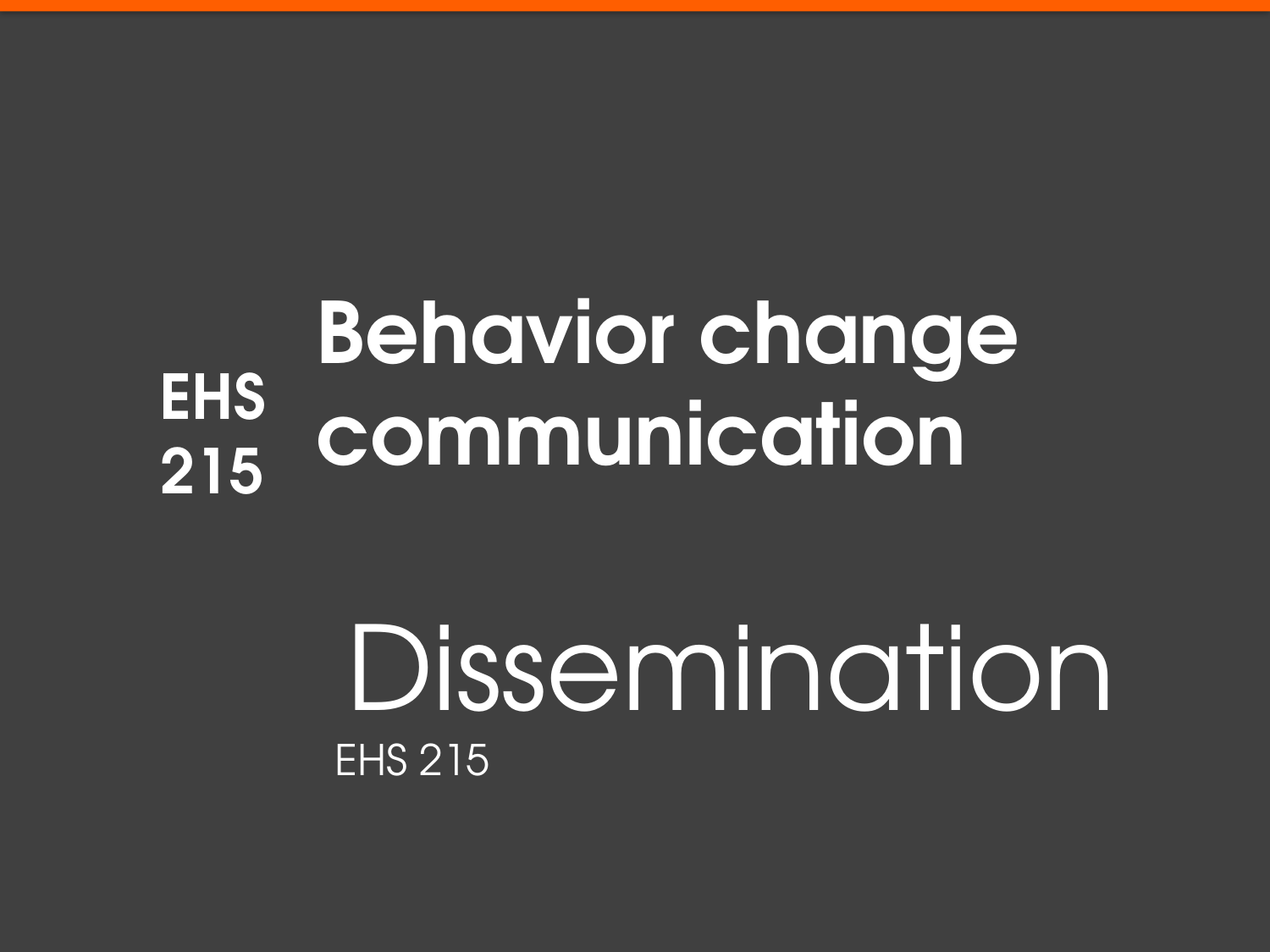

Behavior change communication
EHS 215
 Dissemination  EHS 215